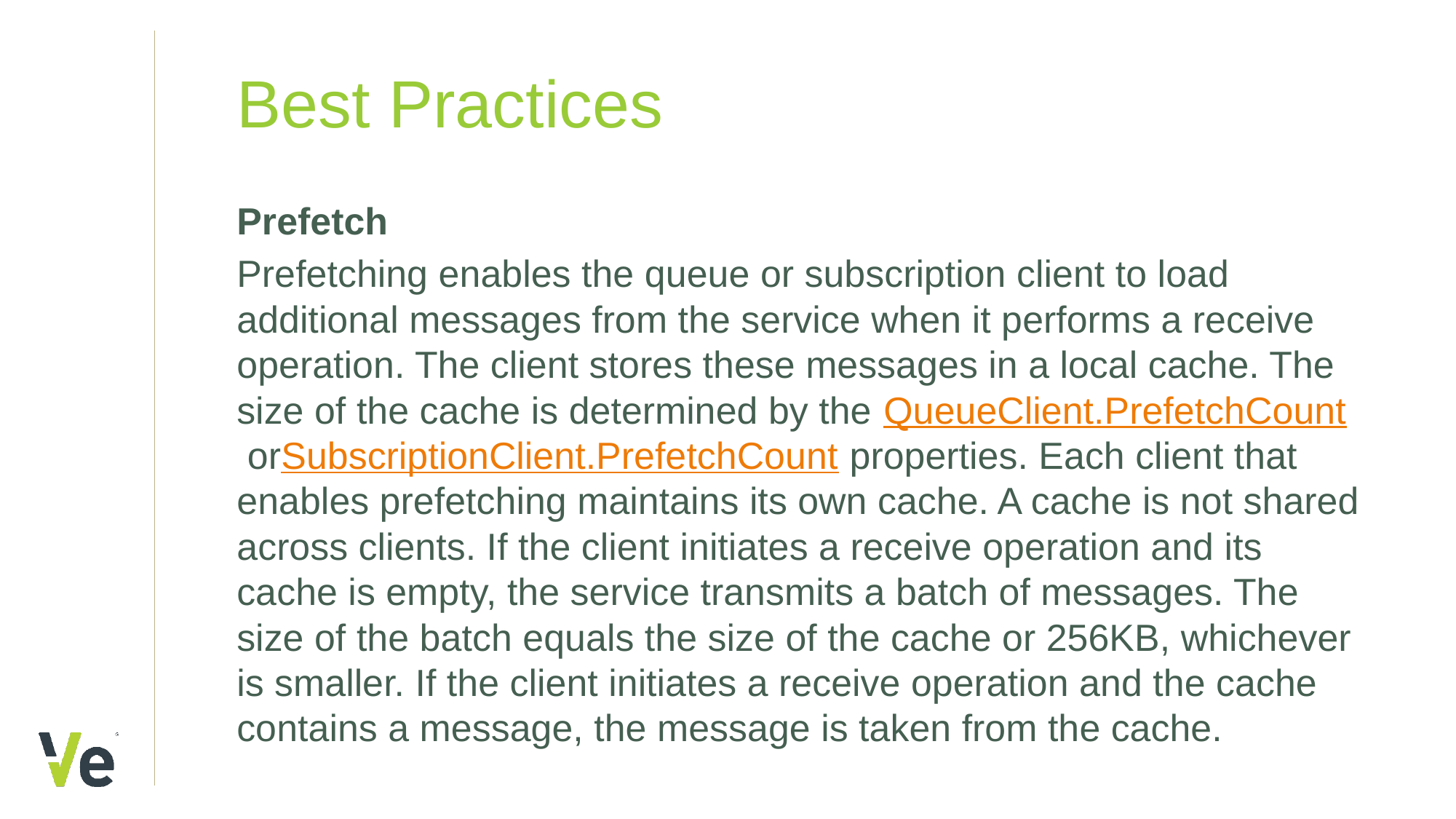

# Best Practices
Prefetch
Prefetching enables the queue or subscription client to load additional messages from the service when it performs a receive operation. The client stores these messages in a local cache. The size of the cache is determined by the QueueClient.PrefetchCount orSubscriptionClient.PrefetchCount properties. Each client that enables prefetching maintains its own cache. A cache is not shared across clients. If the client initiates a receive operation and its cache is empty, the service transmits a batch of messages. The size of the batch equals the size of the cache or 256KB, whichever is smaller. If the client initiates a receive operation and the cache contains a message, the message is taken from the cache.